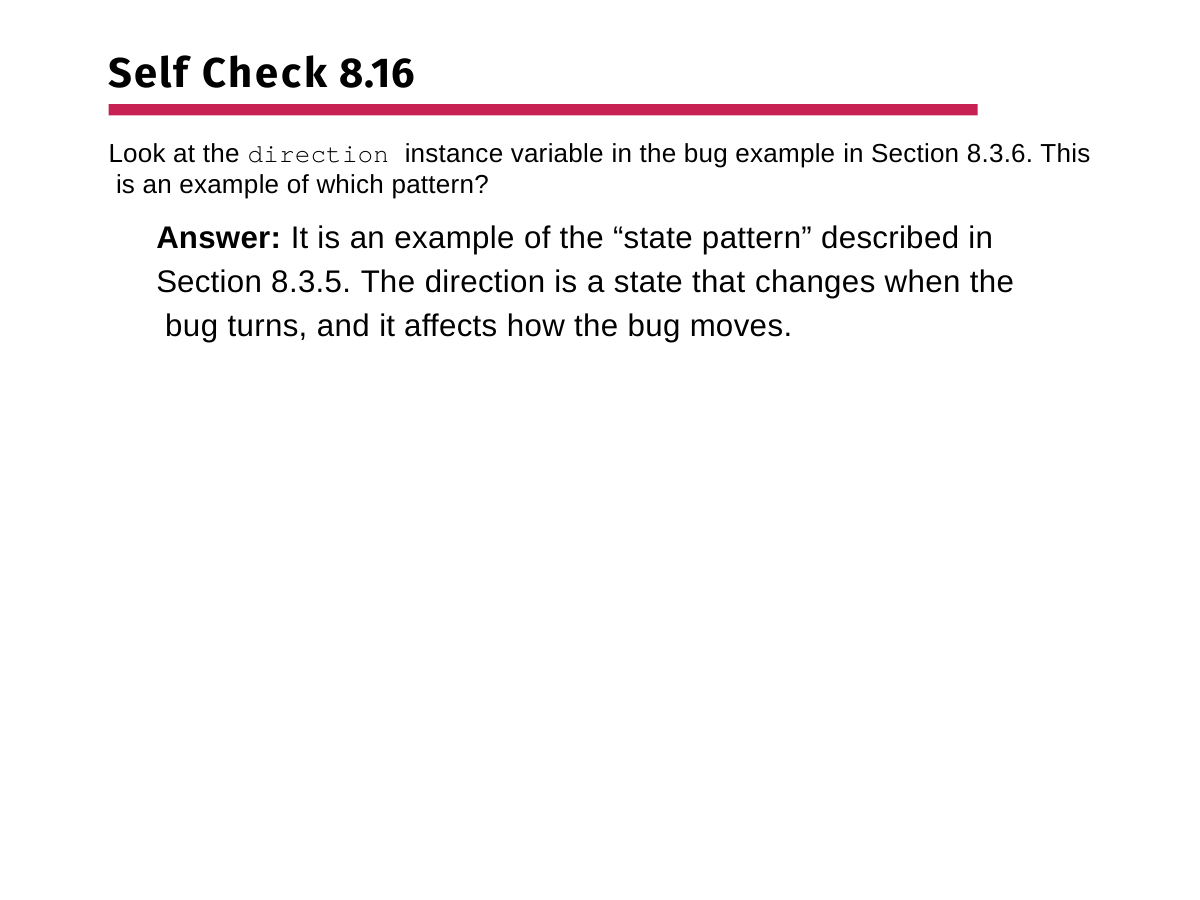

# Self Check 8.16

Look at the direction instance variable in the bug example in Section 8.3.6. This  is an example of which pattern?
Answer: It is an example of the “state pattern” described in  Section 8.3.5. The direction is a state that changes when the  bug turns, and it affects how the bug moves.